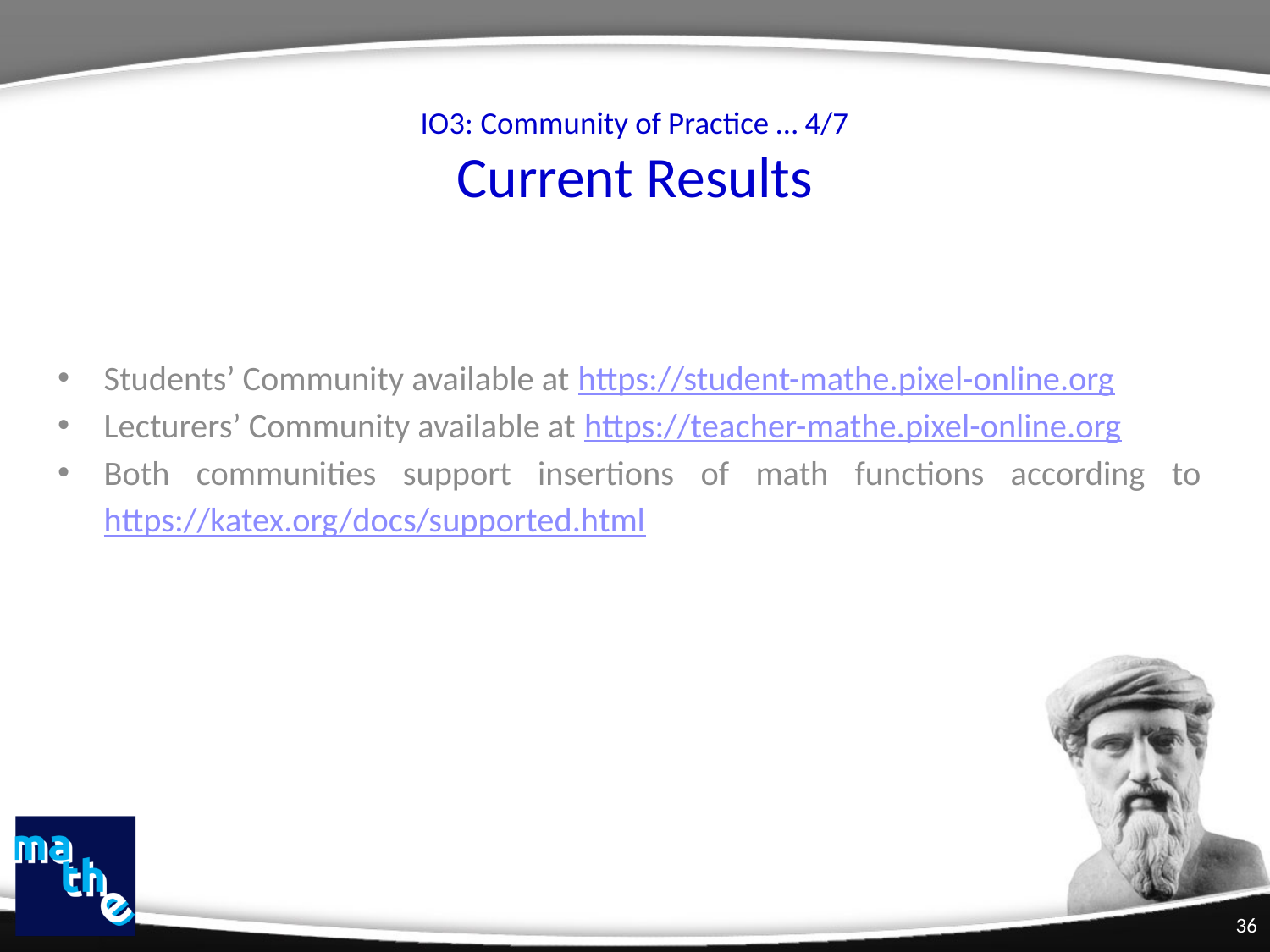

# IO3: Community of Practice … 4/7 Current Results

Students’ Community available at https://student-mathe.pixel-online.org
Lecturers’ Community available at https://teacher-mathe.pixel-online.org
Both communities support insertions of math functions according to https://katex.org/docs/supported.html